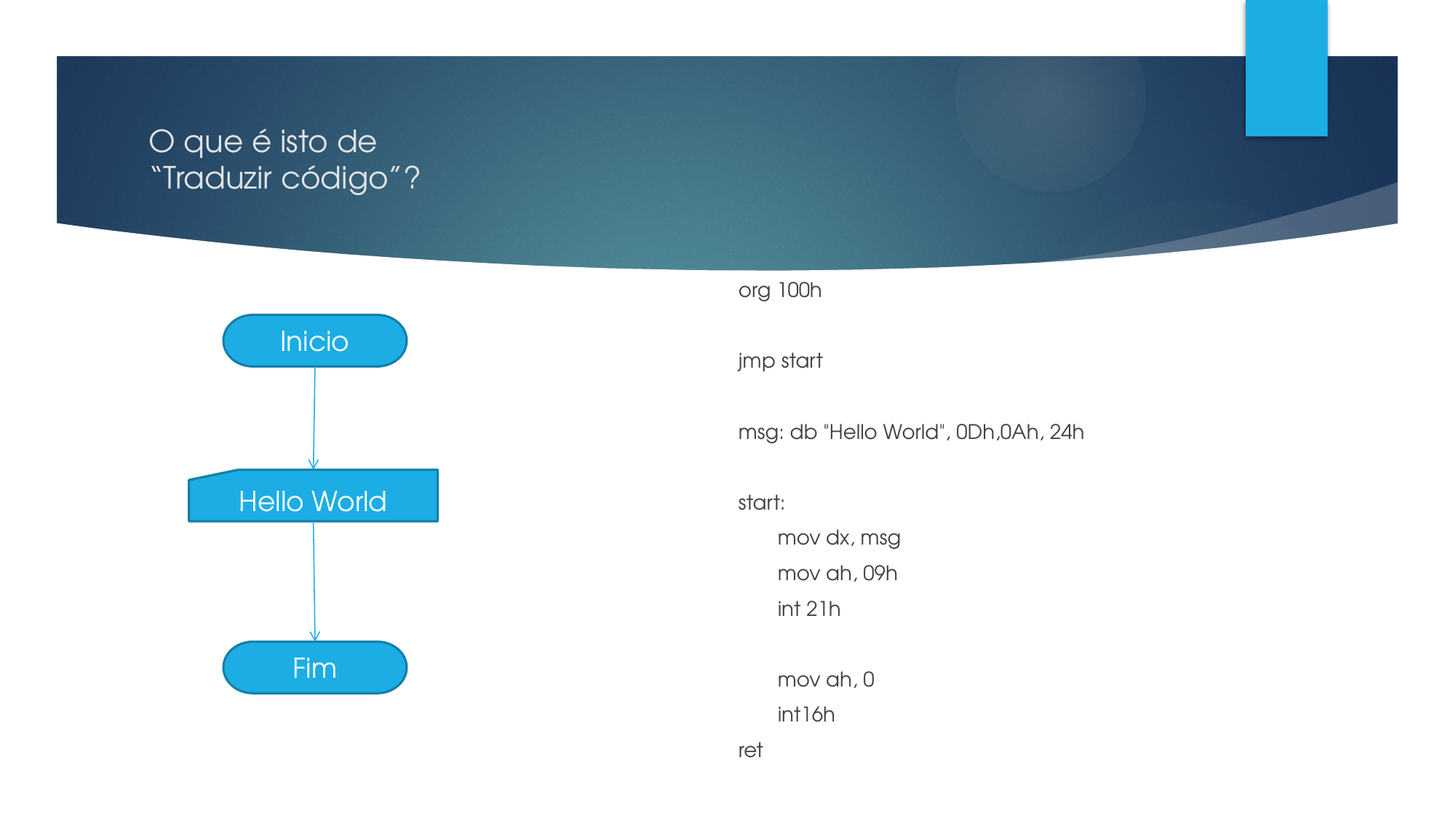

# O que é isto de “Traduzir código”?
org 100h

jmp start

msg: db "Hello World", 0Dh,0Ah, 24h

start:
	mov dx, msg
      	mov ah, 09h
      	int 21h

      	mov ah, 0
      	int16h
ret

Inicio
Hello World
Fim